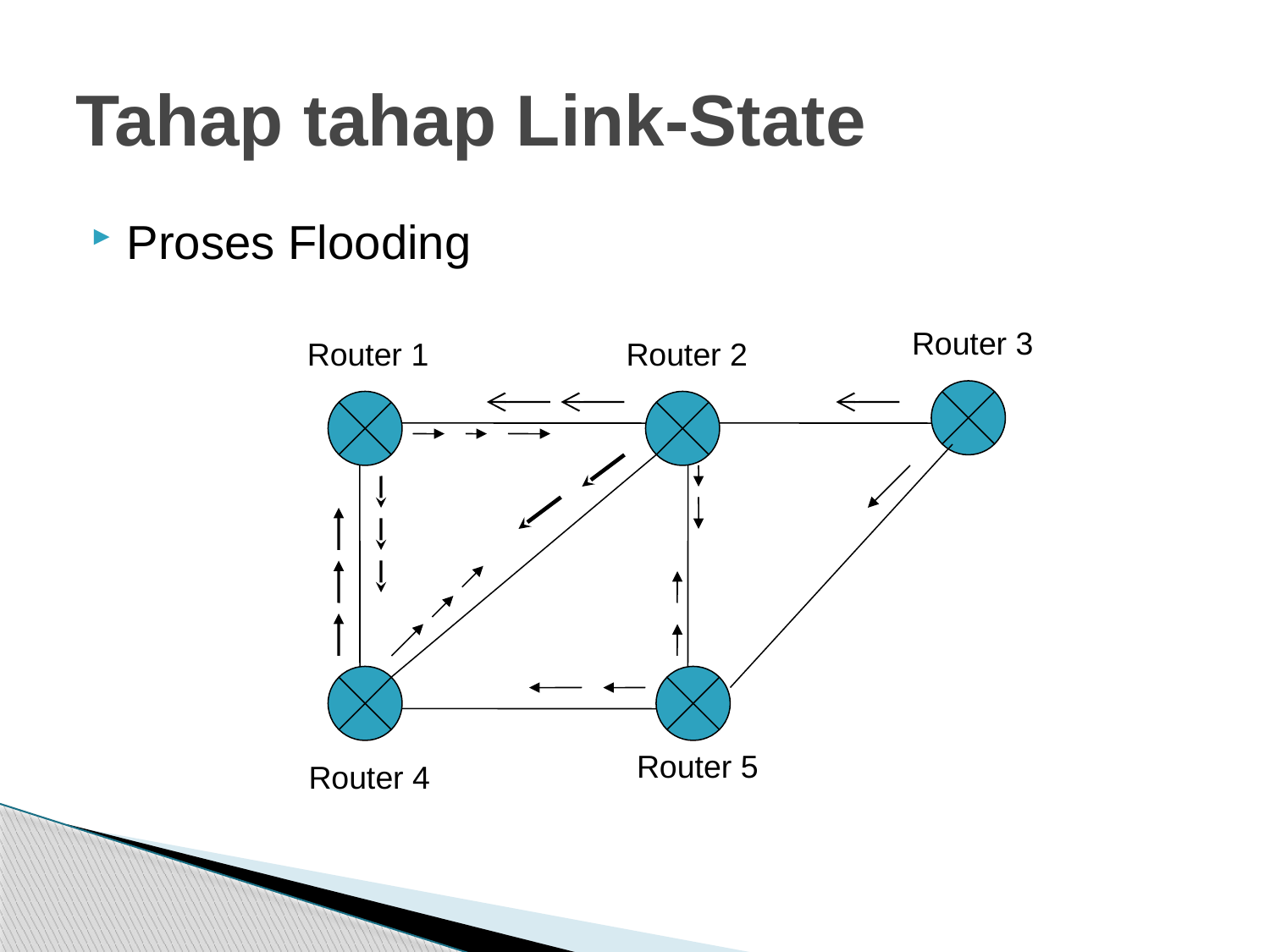

# Tahap tahap Link-State
Proses Flooding
Router 3
 Router 1
Router 2

Router 5
Router 4